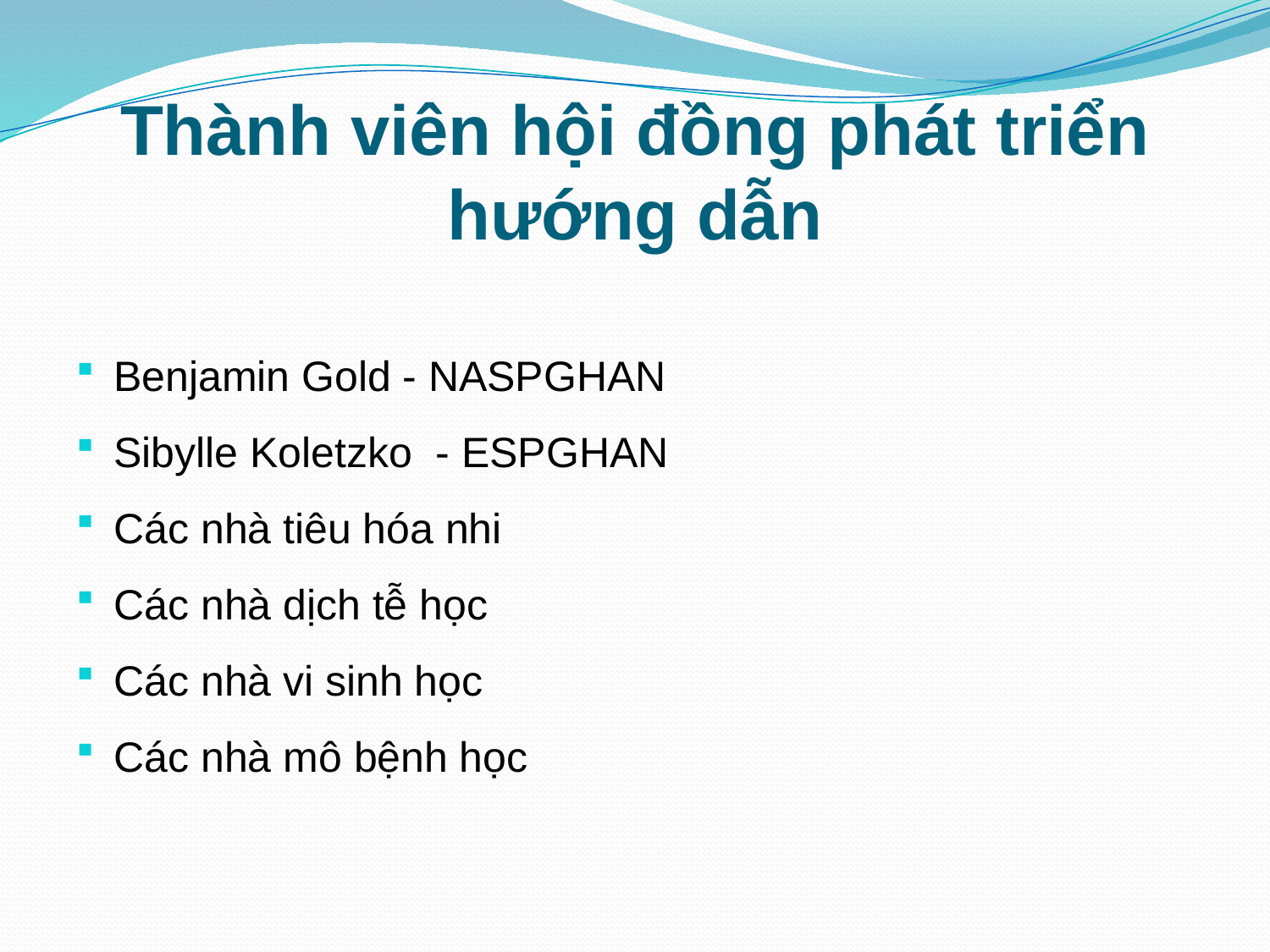

# Thành viên hội đồng phát triển hướng dẫn
Benjamin Gold - NASPGHAN
Sibylle Koletzko  - ESPGHAN
Các nhà tiêu hóa nhi
Các nhà dịch tễ học
Các nhà vi sinh học
Các nhà mô bệnh học